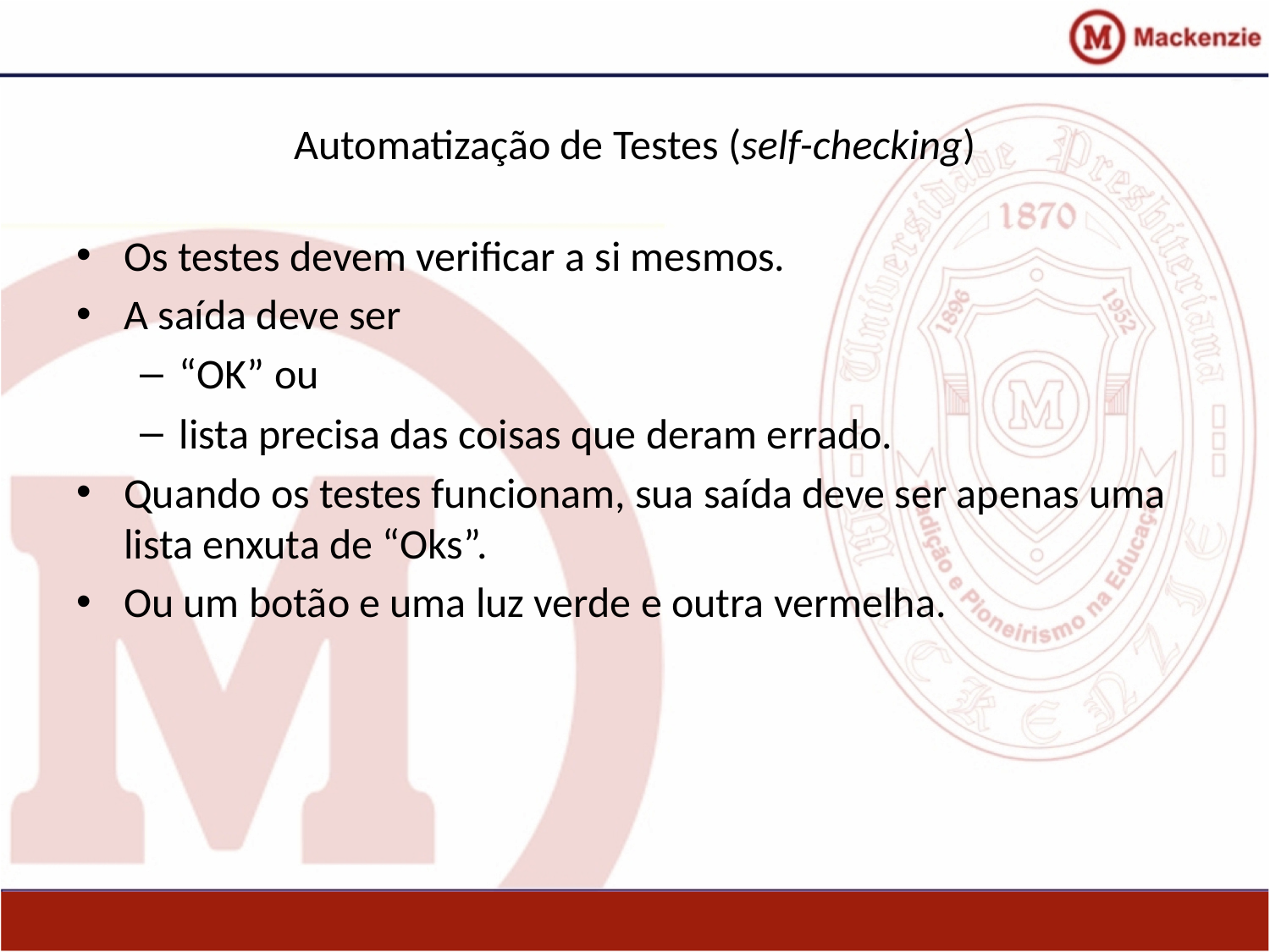

# Automatização de Testes (self-checking)
Os testes devem verificar a si mesmos.
A saída deve ser
“OK” ou
lista precisa das coisas que deram errado.
Quando os testes funcionam, sua saída deve ser apenas uma lista enxuta de “Oks”.
Ou um botão e uma luz verde e outra vermelha.